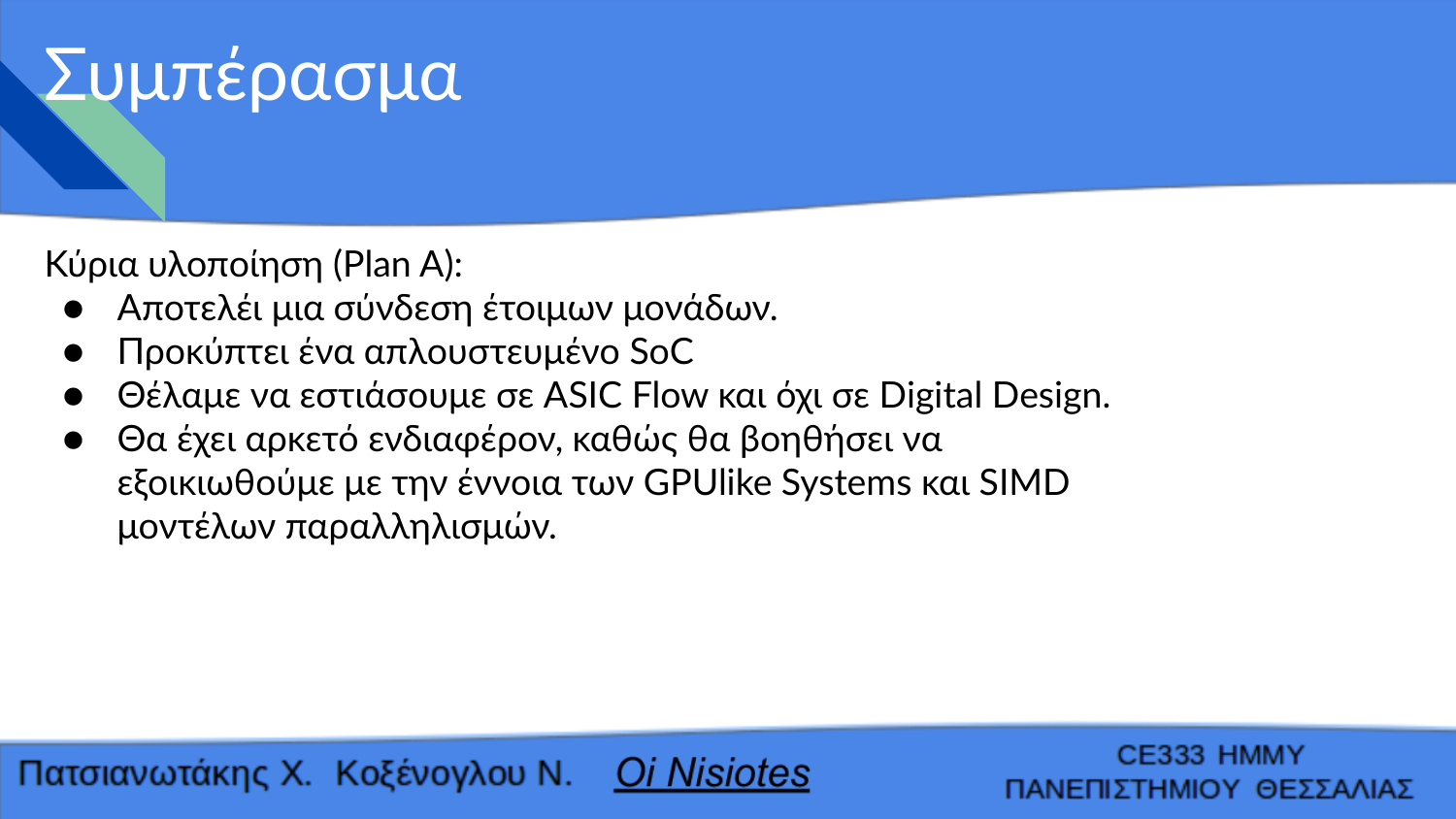

# Συμπέρασμα

Κύρια υλοποίηση (Plan A):
Αποτελέι μια σύνδεση έτοιμων μονάδων.
Προκύπτει ένα απλουστευμένο SoC
Θέλαμε να εστιάσουμε σε ASIC Flow και όχι σε Digital Design.
Θα έχει αρκετό ενδιαφέρον, καθώς θα βοηθήσει να εξοικιωθούμε με την έννοια των GPUlike Systems και SIMD μοντέλων παραλληλισμών.